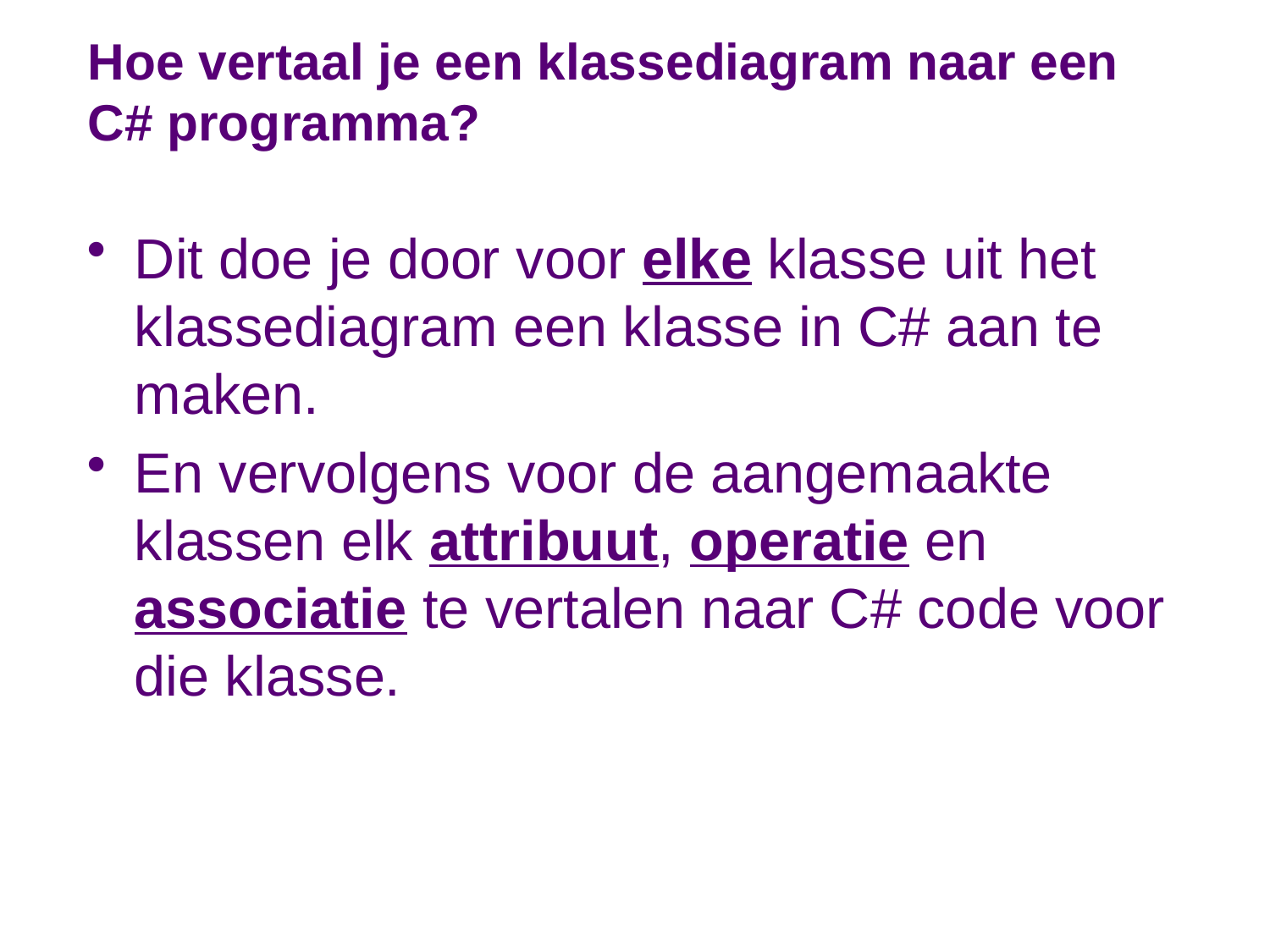

# Hoe vertaal je een klassediagram naar een C# programma?
Dit doe je door voor elke klasse uit het klassediagram een klasse in C# aan te maken.
En vervolgens voor de aangemaakte klassen elk attribuut, operatie en associatie te vertalen naar C# code voor die klasse.